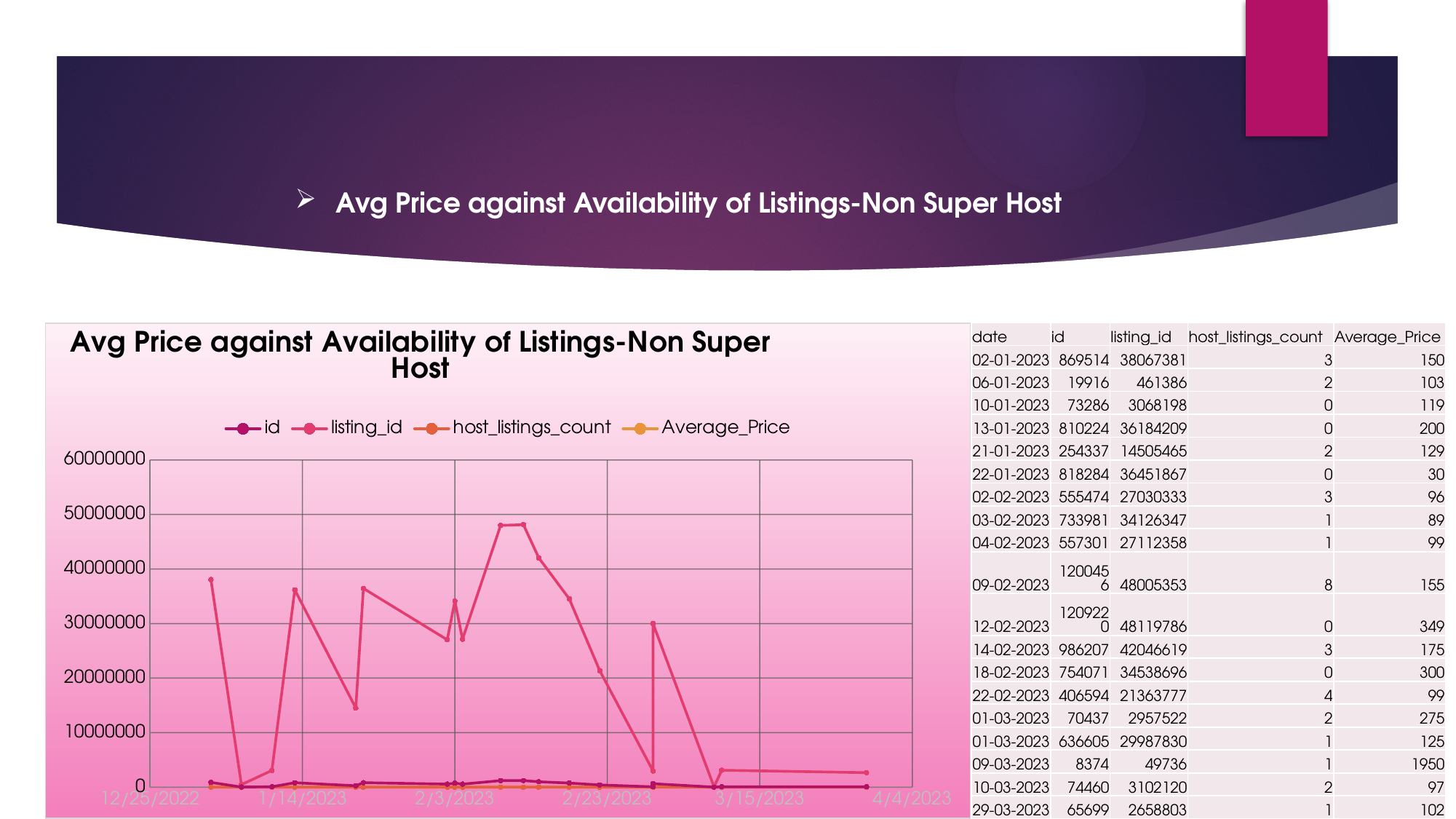

# Avg Price against Availability of Listings-Non Super Host

### Chart: Avg Price against Availability of Listings-Non Super Host

| Category | id | listing_id | host_listings_count | Average_Price |
|---|---|---|---|---|
| date | id | listing\_id | host\_listings\_count | Average\_Price |
| --- | --- | --- | --- | --- |
| 02-01-2023 | 869514 | 38067381 | 3 | 150 |
| 06-01-2023 | 19916 | 461386 | 2 | 103 |
| 10-01-2023 | 73286 | 3068198 | 0 | 119 |
| 13-01-2023 | 810224 | 36184209 | 0 | 200 |
| 21-01-2023 | 254337 | 14505465 | 2 | 129 |
| 22-01-2023 | 818284 | 36451867 | 0 | 30 |
| 02-02-2023 | 555474 | 27030333 | 3 | 96 |
| 03-02-2023 | 733981 | 34126347 | 1 | 89 |
| 04-02-2023 | 557301 | 27112358 | 1 | 99 |
| 09-02-2023 | 1200456 | 48005353 | 8 | 155 |
| 12-02-2023 | 1209220 | 48119786 | 0 | 349 |
| 14-02-2023 | 986207 | 42046619 | 3 | 175 |
| 18-02-2023 | 754071 | 34538696 | 0 | 300 |
| 22-02-2023 | 406594 | 21363777 | 4 | 99 |
| 01-03-2023 | 70437 | 2957522 | 2 | 275 |
| 01-03-2023 | 636605 | 29987830 | 1 | 125 |
| 09-03-2023 | 8374 | 49736 | 1 | 1950 |
| 10-03-2023 | 74460 | 3102120 | 2 | 97 |
| 29-03-2023 | 65699 | 2658803 | 1 | 102 |